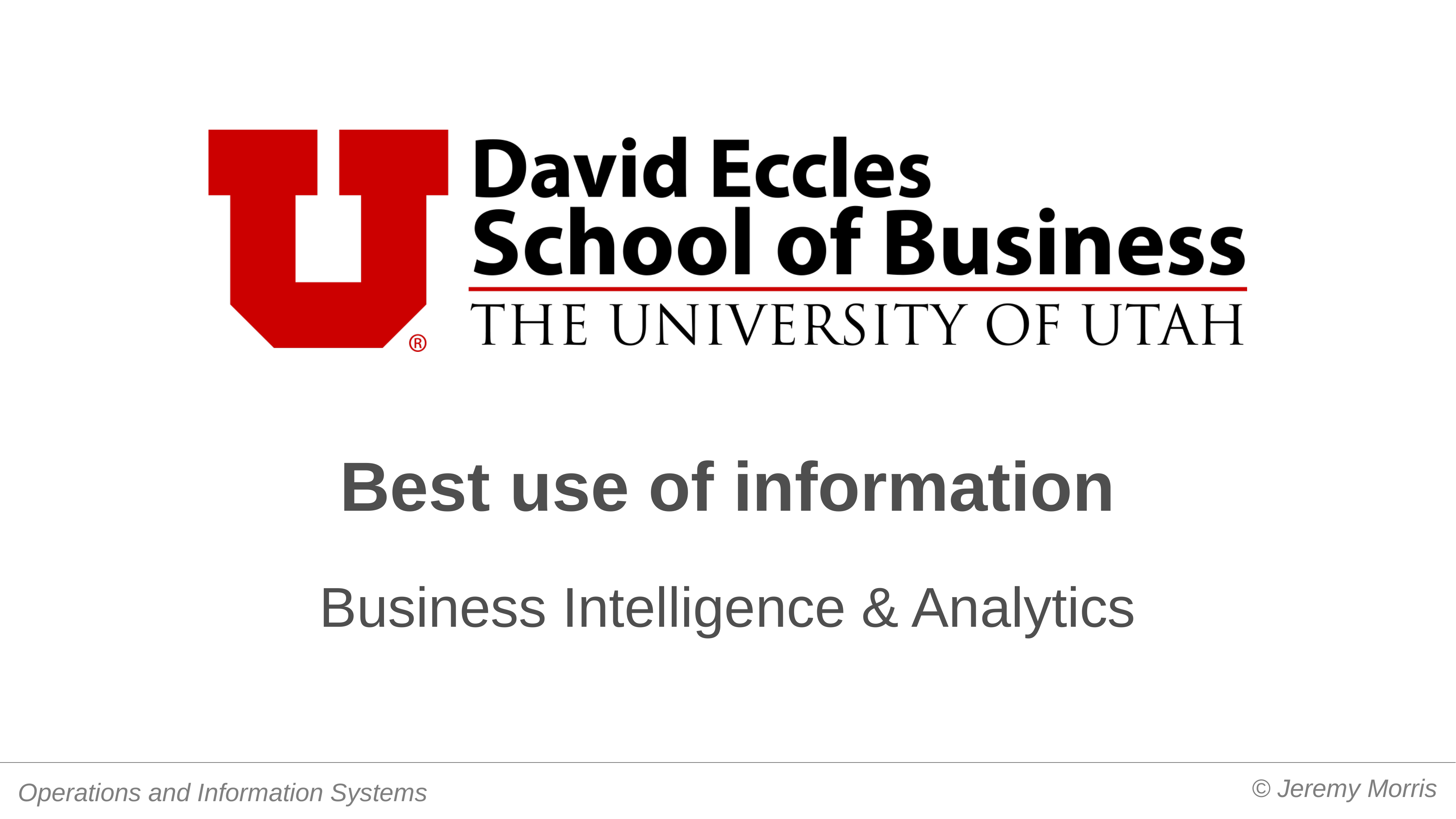

Best use of information
Business Intelligence & Analytics